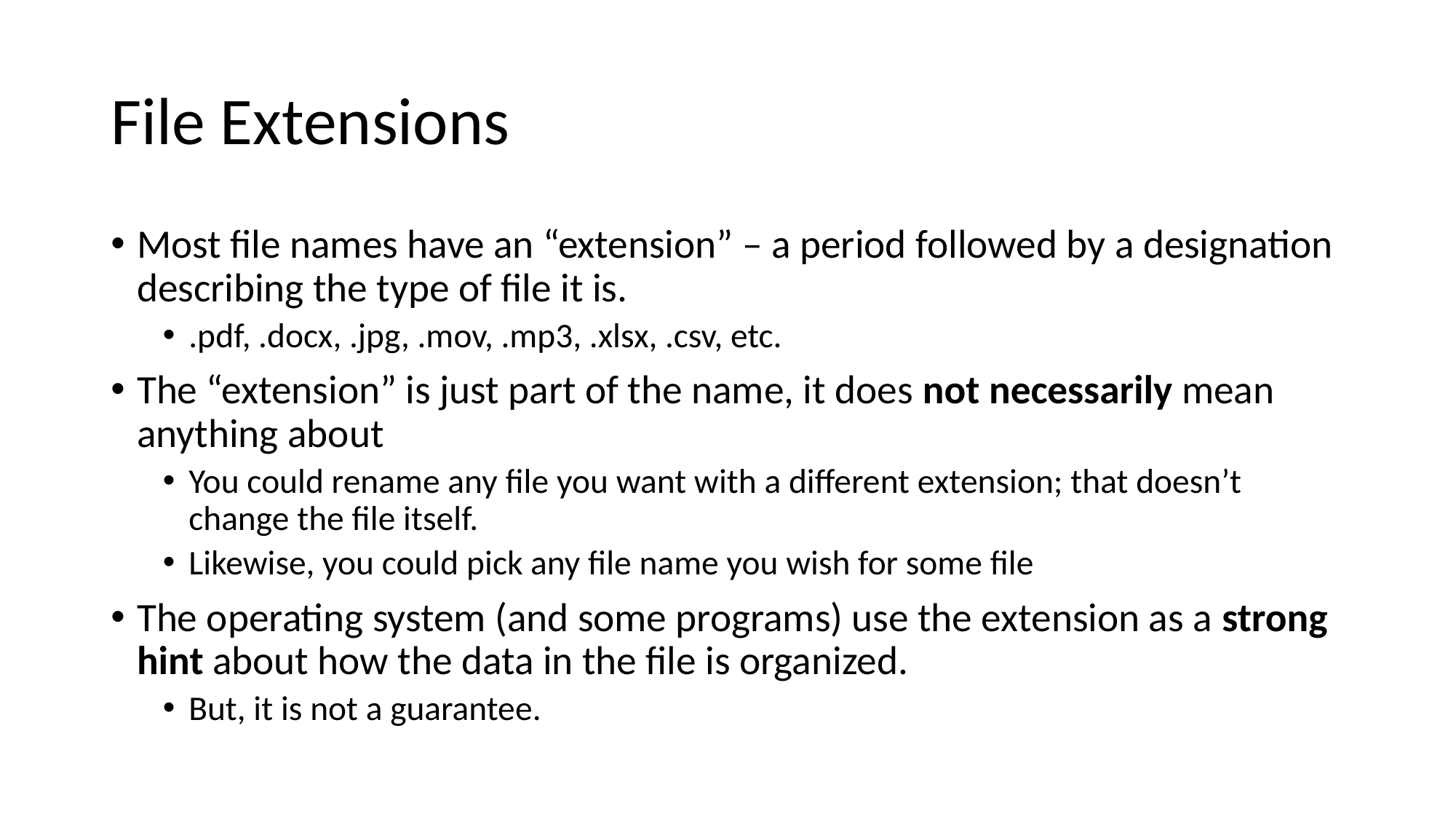

# File Extensions
Most file names have an “extension” – a period followed by a designation describing the type of file it is.
.pdf, .docx, .jpg, .mov, .mp3, .xlsx, .csv, etc.
The “extension” is just part of the name, it does not necessarily mean anything about
You could rename any file you want with a different extension; that doesn’t change the file itself.
Likewise, you could pick any file name you wish for some file
The operating system (and some programs) use the extension as a strong hint about how the data in the file is organized.
But, it is not a guarantee.